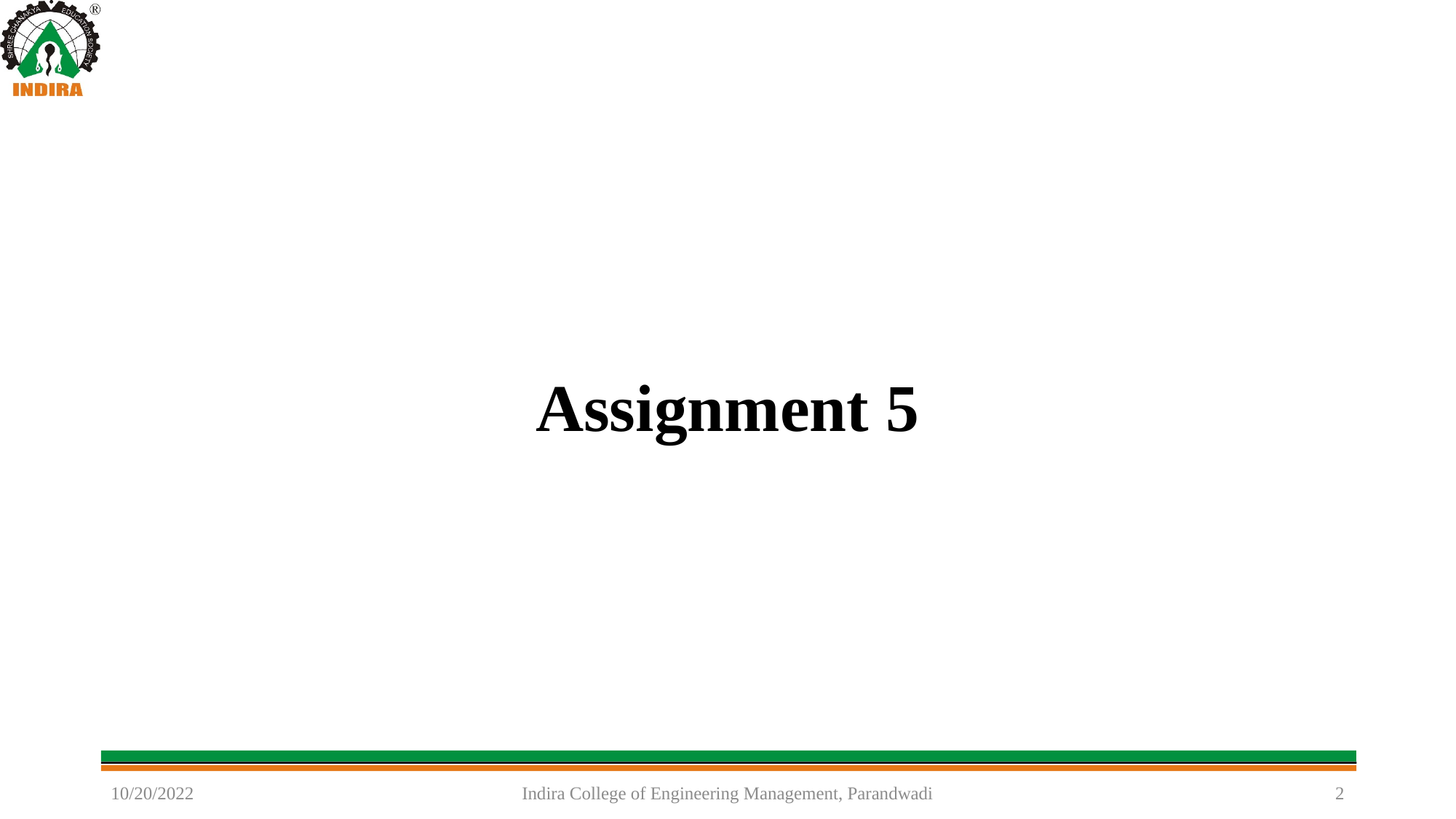

# Assignment 5
10/20/2022
Indira College of Engineering Management, Parandwadi
2